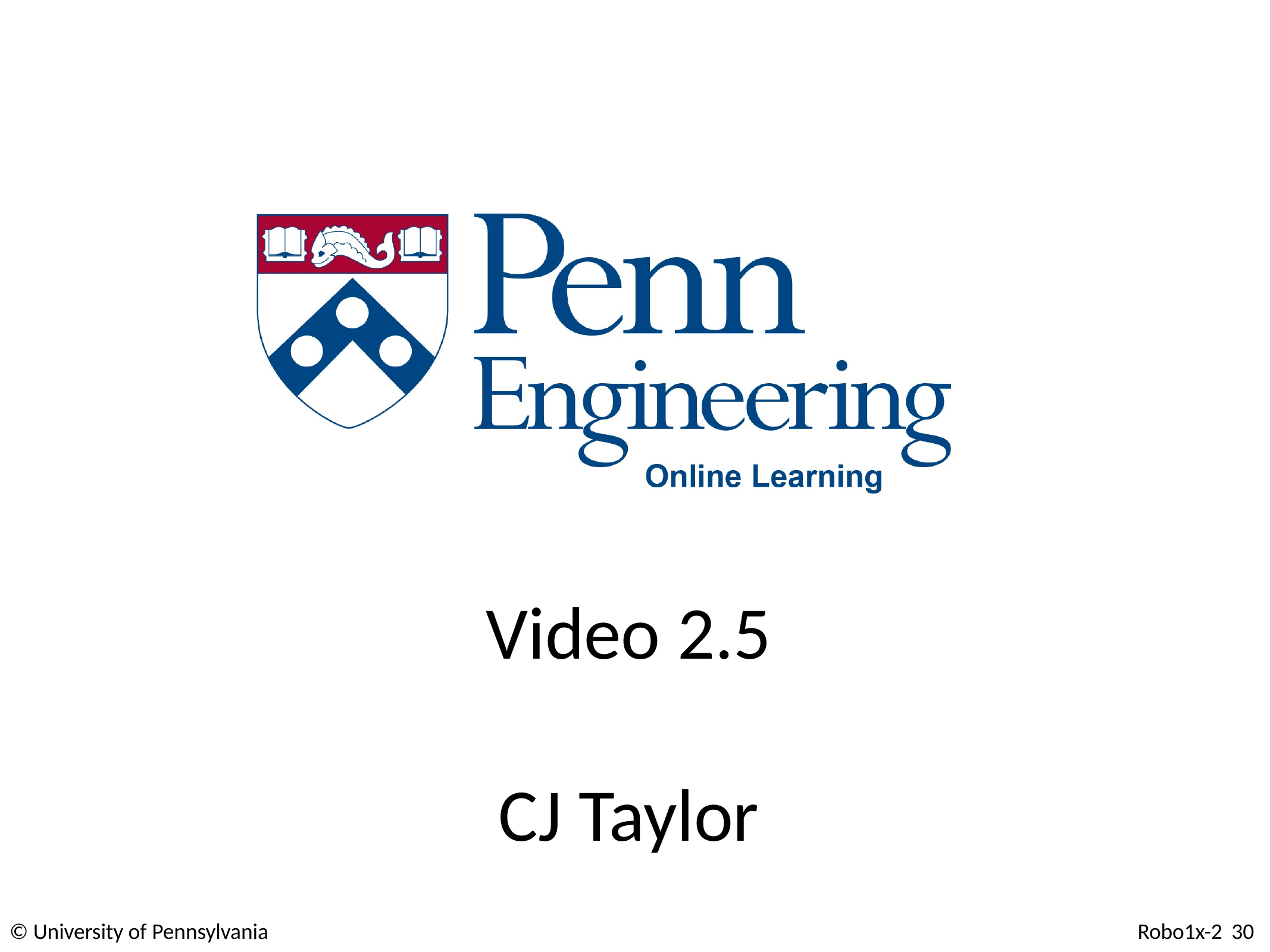

Video 2.5

CJ Taylor
© University of Pennsylvania
Robo1x-2 30